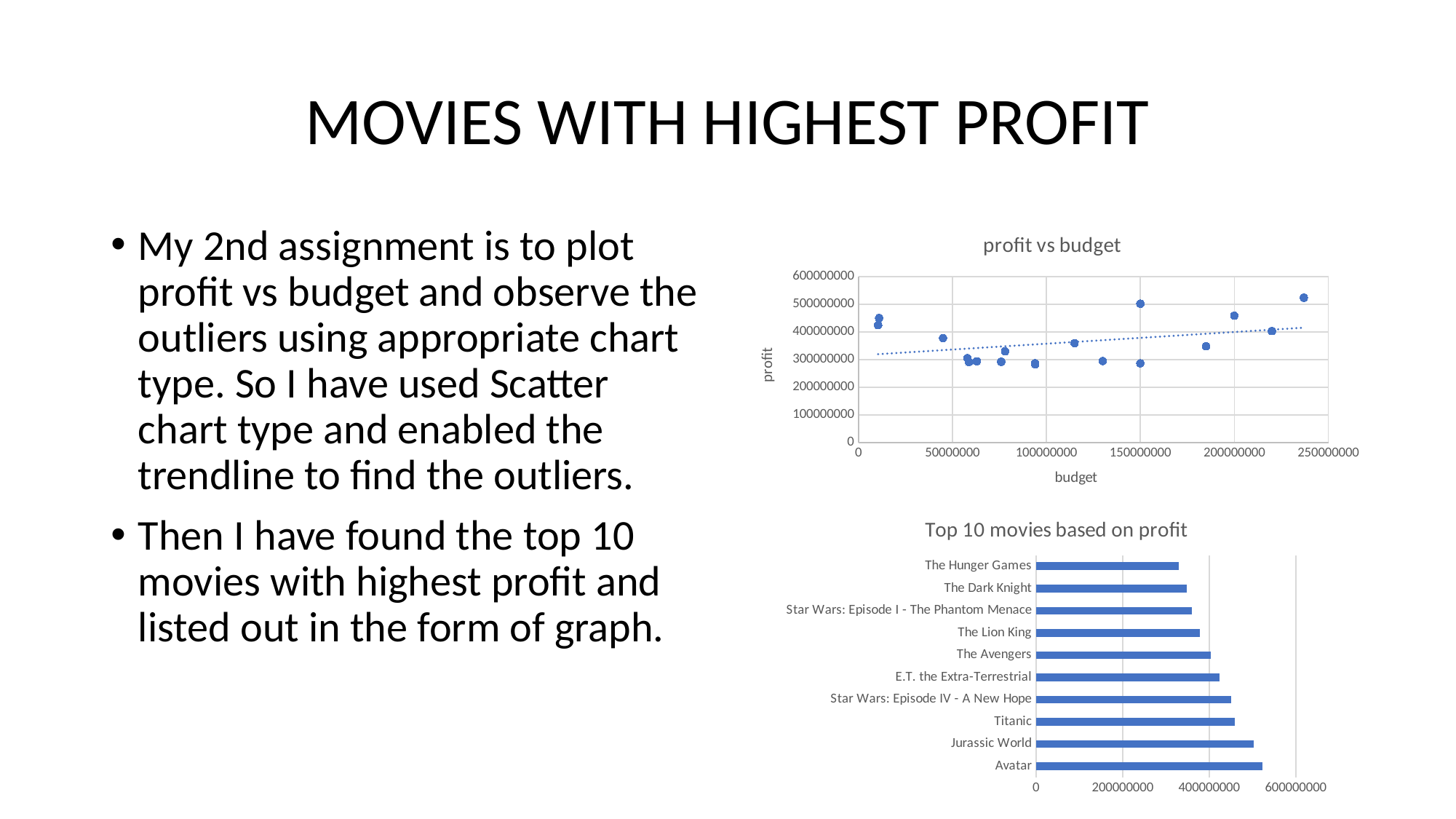

# MOVIES WITH HIGHEST PROFIT
My 2nd assignment is to plot profit vs budget and observe the outliers using appropriate chart type. So I have used Scatter chart type and enabled the trendline to find the outliers.
Then I have found the top 10 movies with highest profit and listed out in the form of graph.

### Chart: profit vs budget

| Category | profit |
|---|---|

### Chart: Top 10 movies based on profit

| Category |  |
|---|---|
| Avatar | 523505847.0 |
| Jurassic World | 502177271.0 |
| Titanic | 458672302.0 |
| Star Wars: Episode IV - A New Hope | 449935665.0 |
| E.T. the Extra-Terrestrial | 424449459.0 |
| The Avengers | 403279547.0 |
| The Lion King | 377783777.0 |
| Star Wars: Episode I - The Phantom Menace | 359544677.0 |
| The Dark Knight | 348316061.0 |
| The Hunger Games | 329999255.0 |